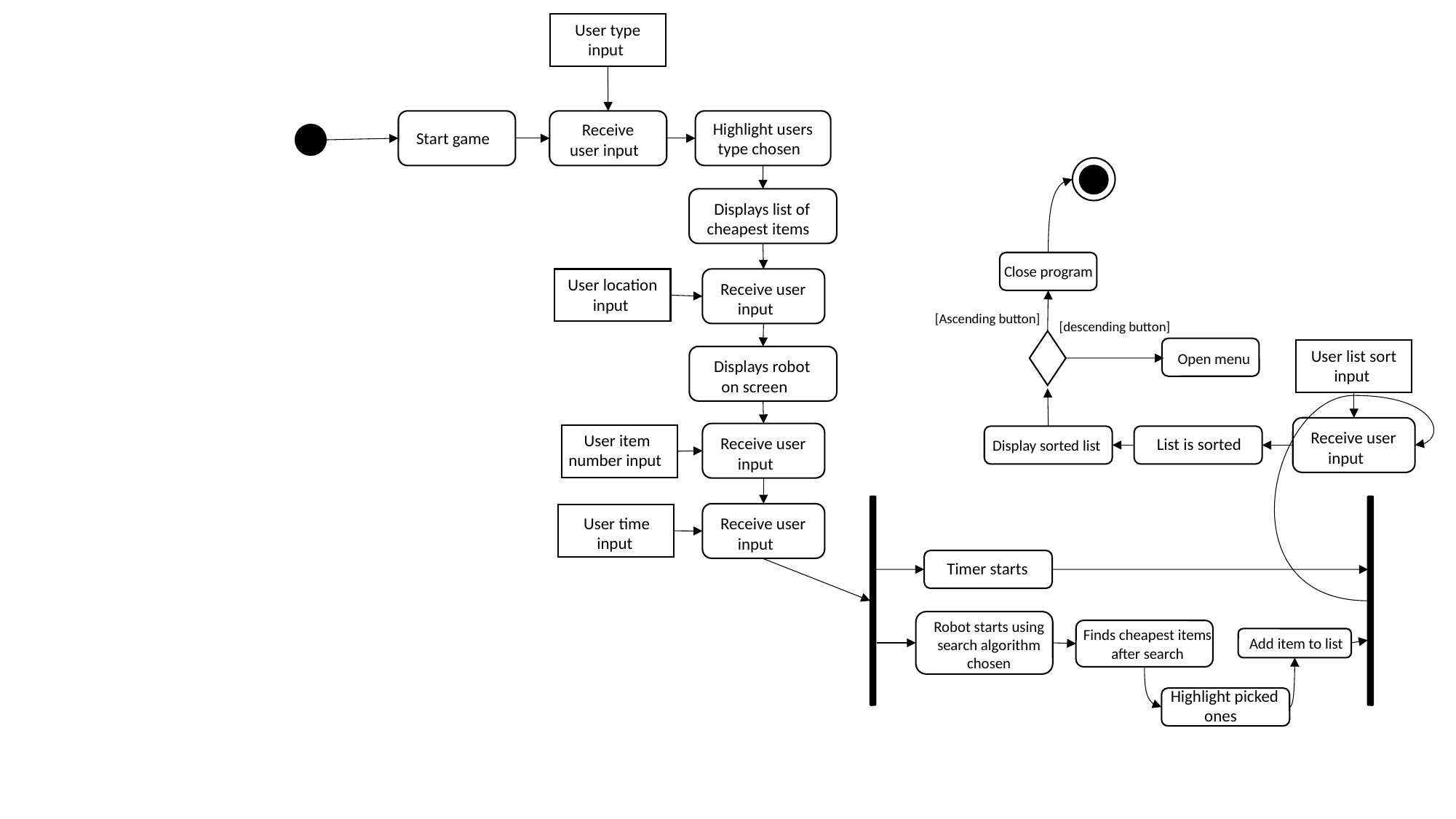

User type input

Start game

Receive user input

Highlight users type chosen

Displays list of cheapest items

Close program

Receive user input

User location input
[Ascending button]
[descending button]

Open menu

User list sort input

Displays robot on screen

Receive user input

Receive user input
User item number input

Display sorted list

List is sorted

Receive user input

User time input

Timer starts

Robot starts using search algorithm chosen
Finds cheapest items after search

Add item to list

Highlight picked ones